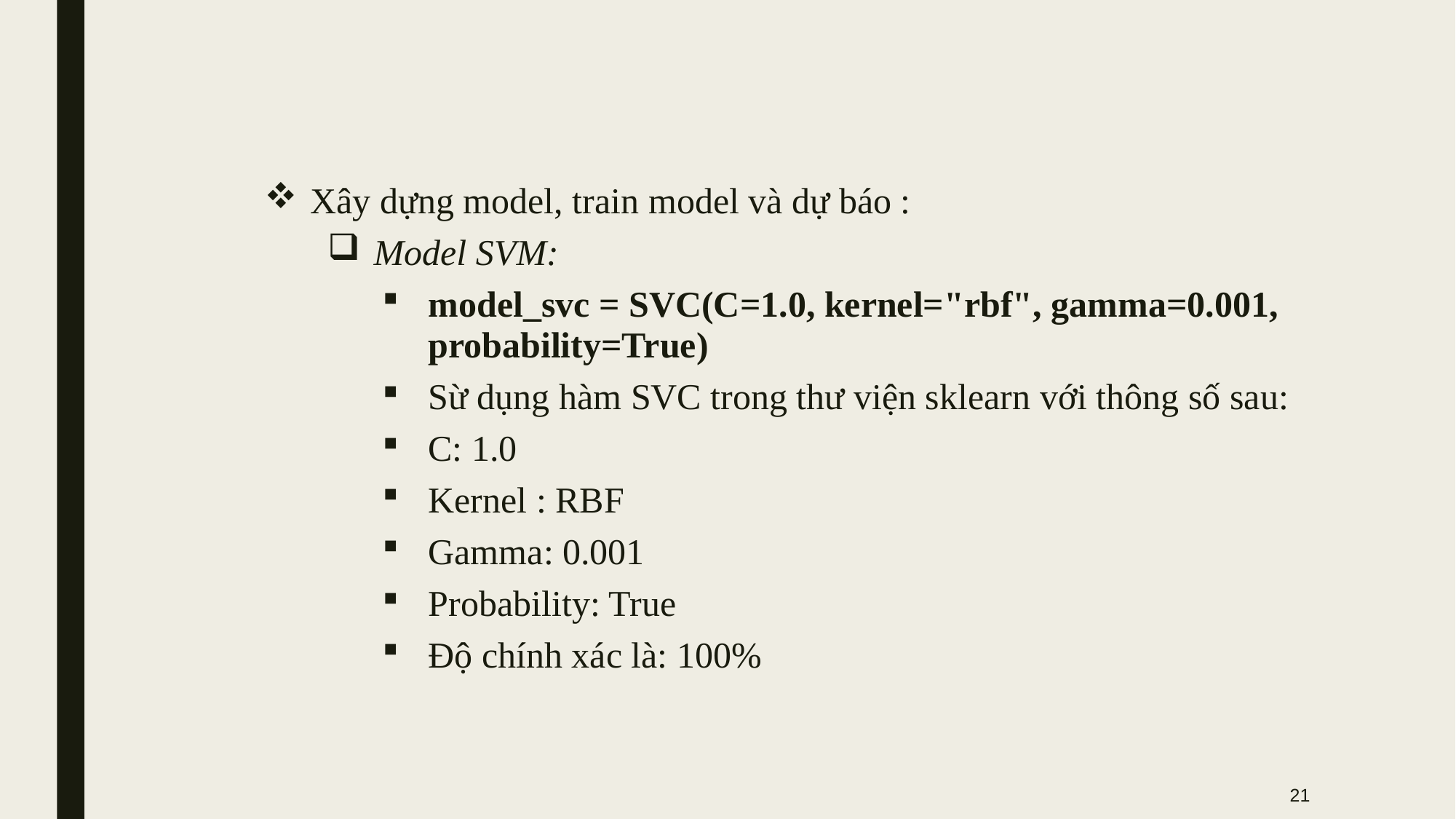

Xây dựng model, train model và dự báo :
Model SVM:
model_svc = SVC(C=1.0, kernel="rbf", gamma=0.001, probability=True)
Sừ dụng hàm SVC trong thư viện sklearn với thông số sau:
C: 1.0
Kernel : RBF
Gamma: 0.001
Probability: True
Độ chính xác là: 100%

21